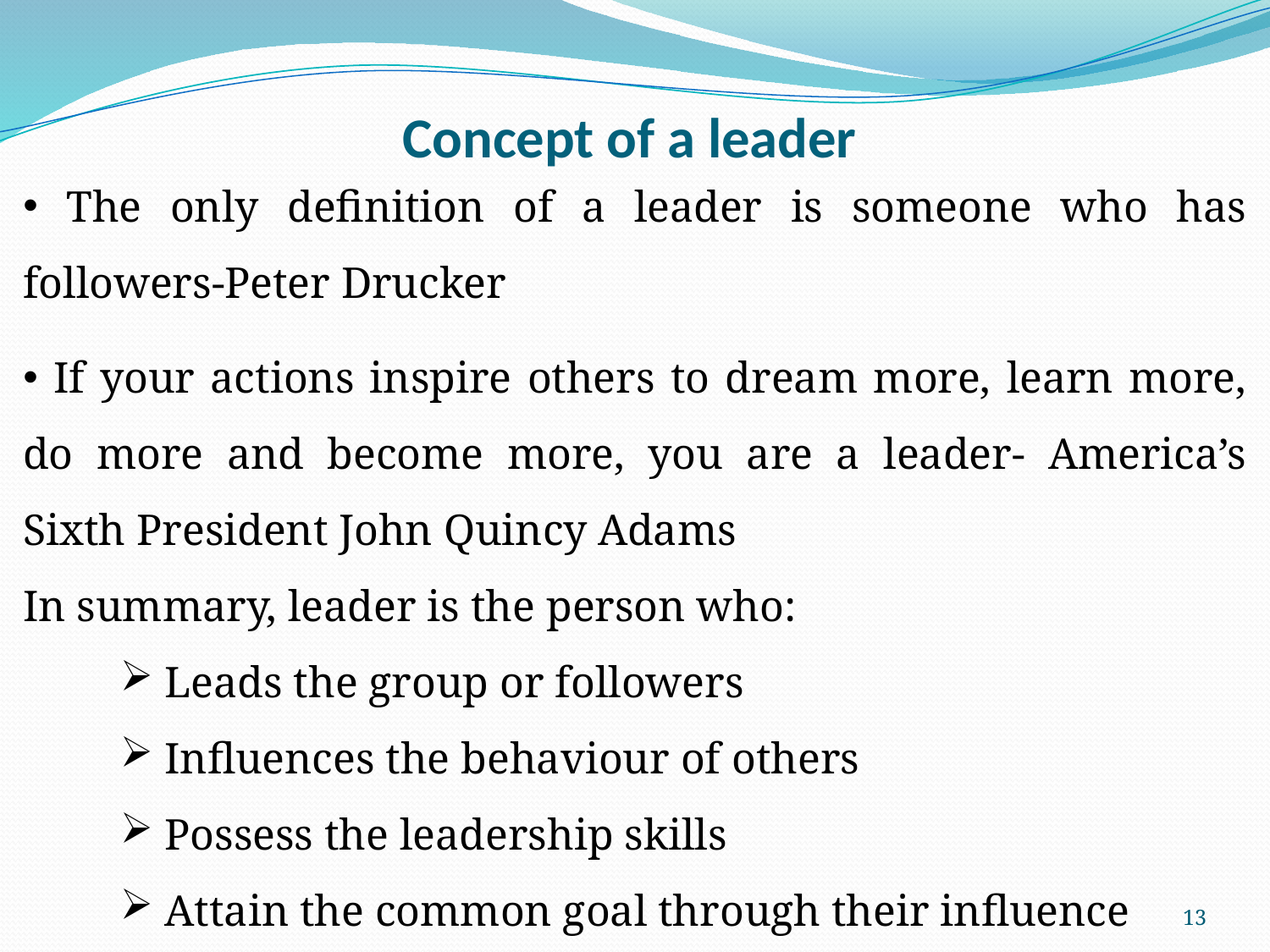

# Concept of a leader
 The only definition of a leader is someone who has followers-Peter Drucker

 If your actions inspire others to dream more, learn more, do more and become more, you are a leader- America’s Sixth President John Quincy Adams
In summary, leader is the person who:
 Leads the group or followers
 Influences the behaviour of others
 Possess the leadership skills
 Attain the common goal through their influence
13